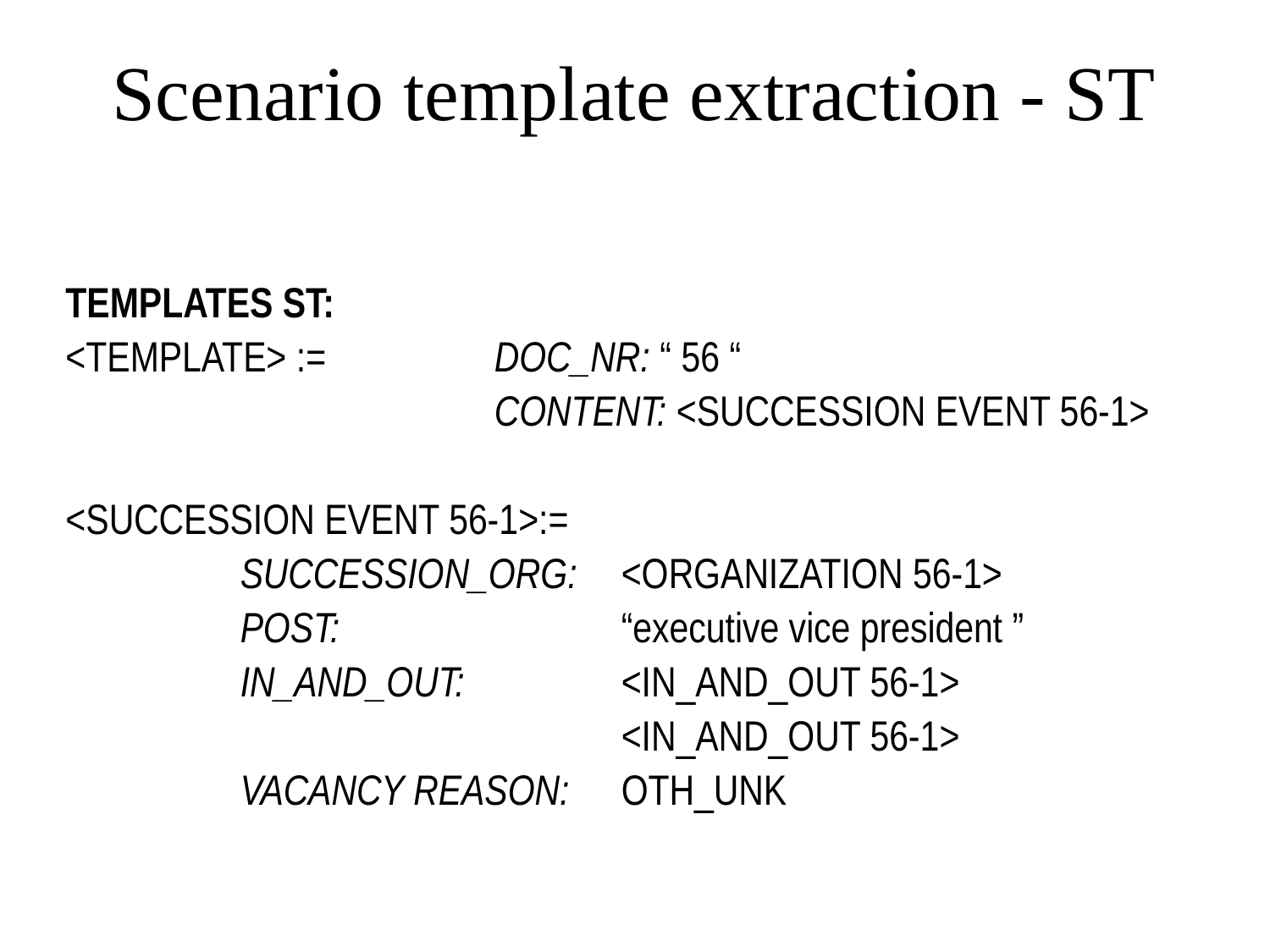

# Scenario template extraction - ST
TEMPLATES ST:
<TEMPLATE> := 		DOC_NR: “ 56 “
				CONTENT: <SUCCESSION EVENT 56-1>

<SUCCESSION EVENT 56-1>:=
		SUCCESSION_ORG:	<ORGANIZATION 56-1>
		POST:			“executive vice president ”
		IN_AND_OUT:		<IN_AND_OUT 56-1>
					<IN_AND_OUT 56-1>
		VACANCY REASON:	OTH_UNK